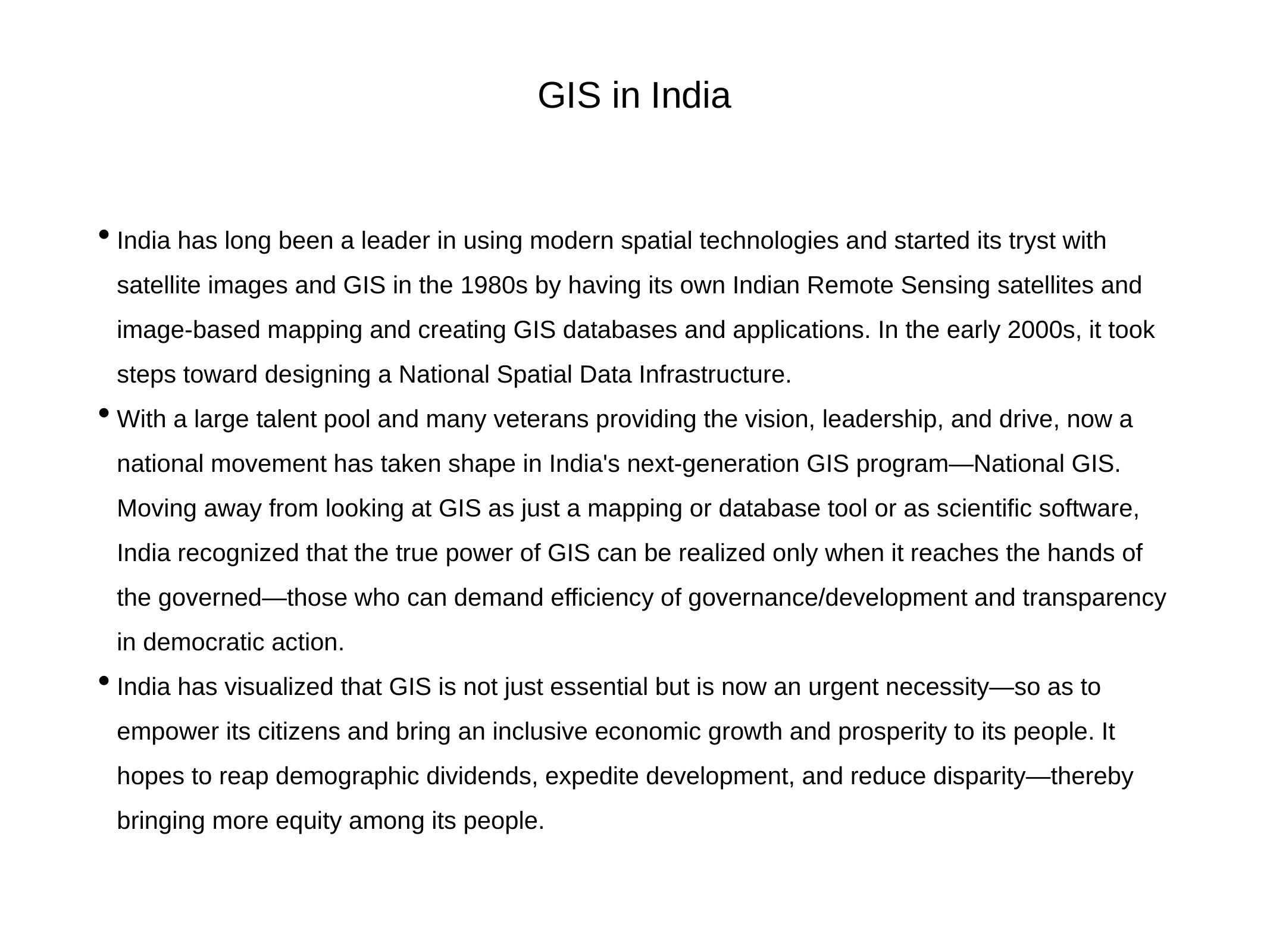

# GIS in India
India has long been a leader in using modern spatial technologies and started its tryst with satellite images and GIS in the 1980s by having its own Indian Remote Sensing satellites and image-based mapping and creating GIS databases and applications. In the early 2000s, it took steps toward designing a National Spatial Data Infrastructure.
With a large talent pool and many veterans providing the vision, leadership, and drive, now a national movement has taken shape in India's next-generation GIS program—National GIS. Moving away from looking at GIS as just a mapping or database tool or as scientific software, India recognized that the true power of GIS can be realized only when it reaches the hands of the governed—those who can demand efficiency of governance/development and transparency in democratic action.
India has visualized that GIS is not just essential but is now an urgent necessity—so as to empower its citizens and bring an inclusive economic growth and prosperity to its people. It hopes to reap demographic dividends, expedite development, and reduce disparity—thereby bringing more equity among its people.